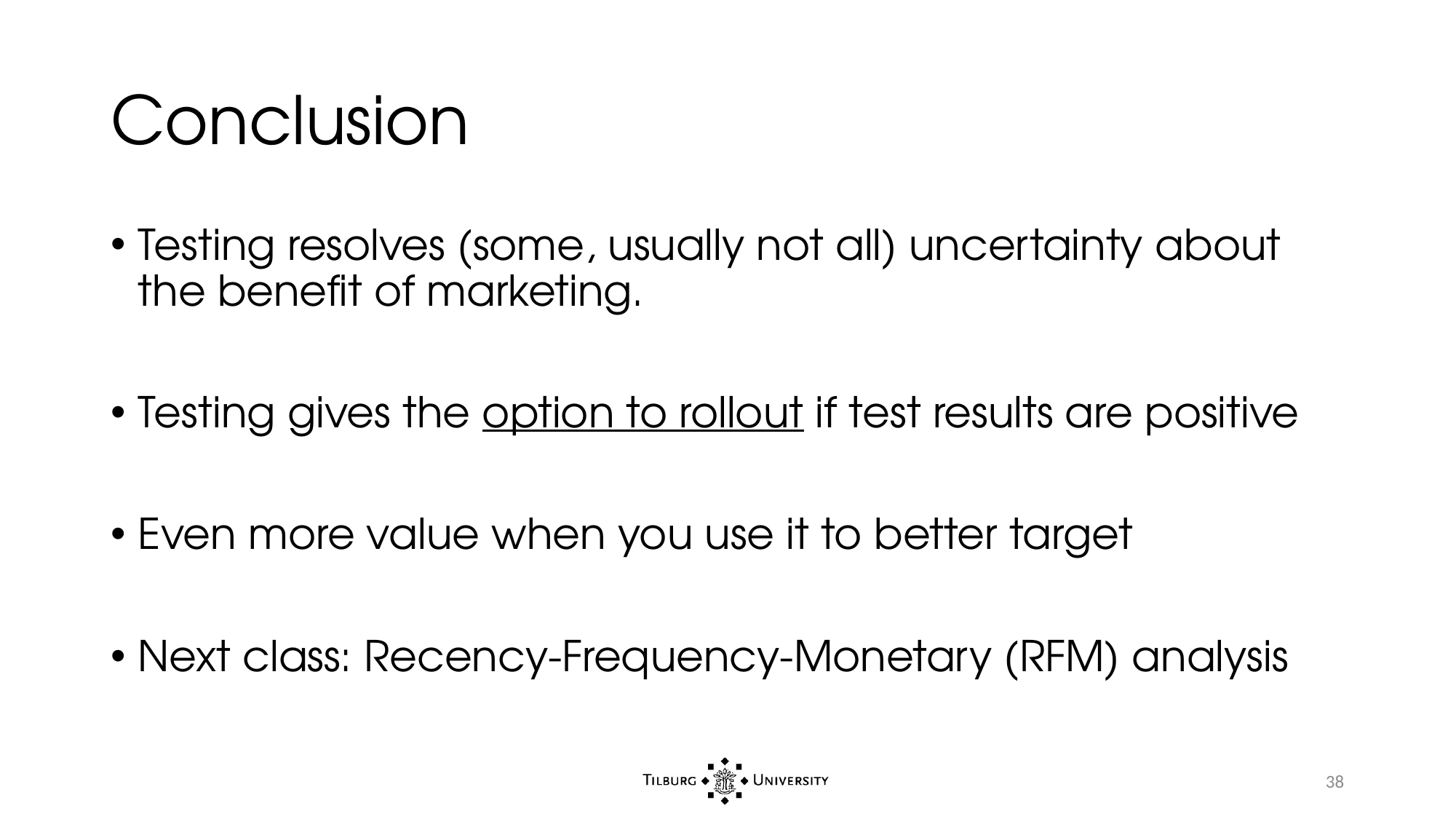

# Conclusion
Testing resolves (some, usually not all) uncertainty about the benefit of marketing.

Testing gives the option to rollout if test results are positive

Even more value when you use it to better target

Next class: Recency-Frequency-Monetary (RFM) analysis

38